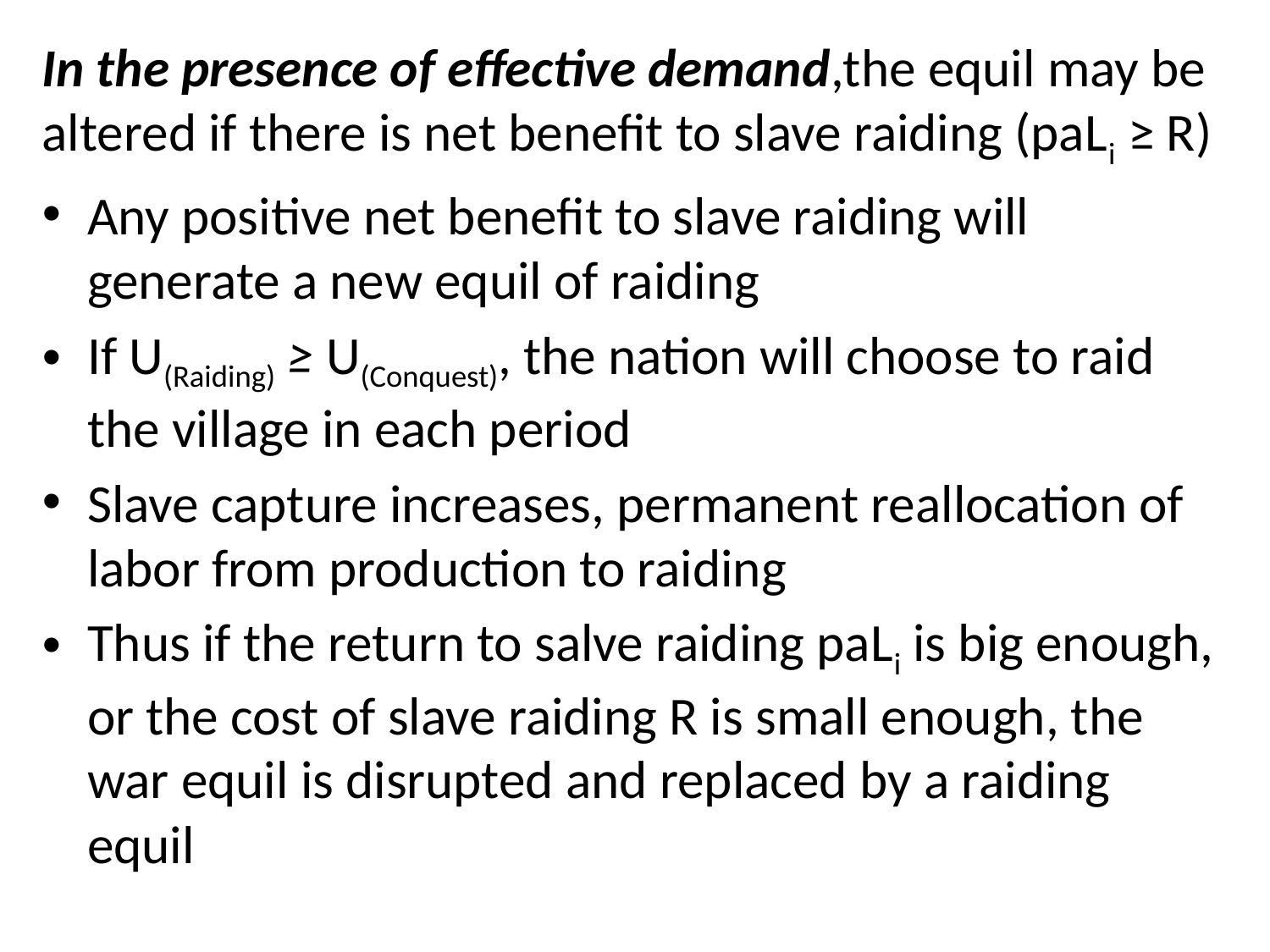

#
In the presence of effective demand,the equil may be altered if there is net benefit to slave raiding (paLi ≥ R)
Any positive net benefit to slave raiding will generate a new equil of raiding
If U(Raiding) ≥ U(Conquest), the nation will choose to raid the village in each period
Slave capture increases, permanent reallocation of labor from production to raiding
Thus if the return to salve raiding paLi is big enough, or the cost of slave raiding R is small enough, the war equil is disrupted and replaced by a raiding equil